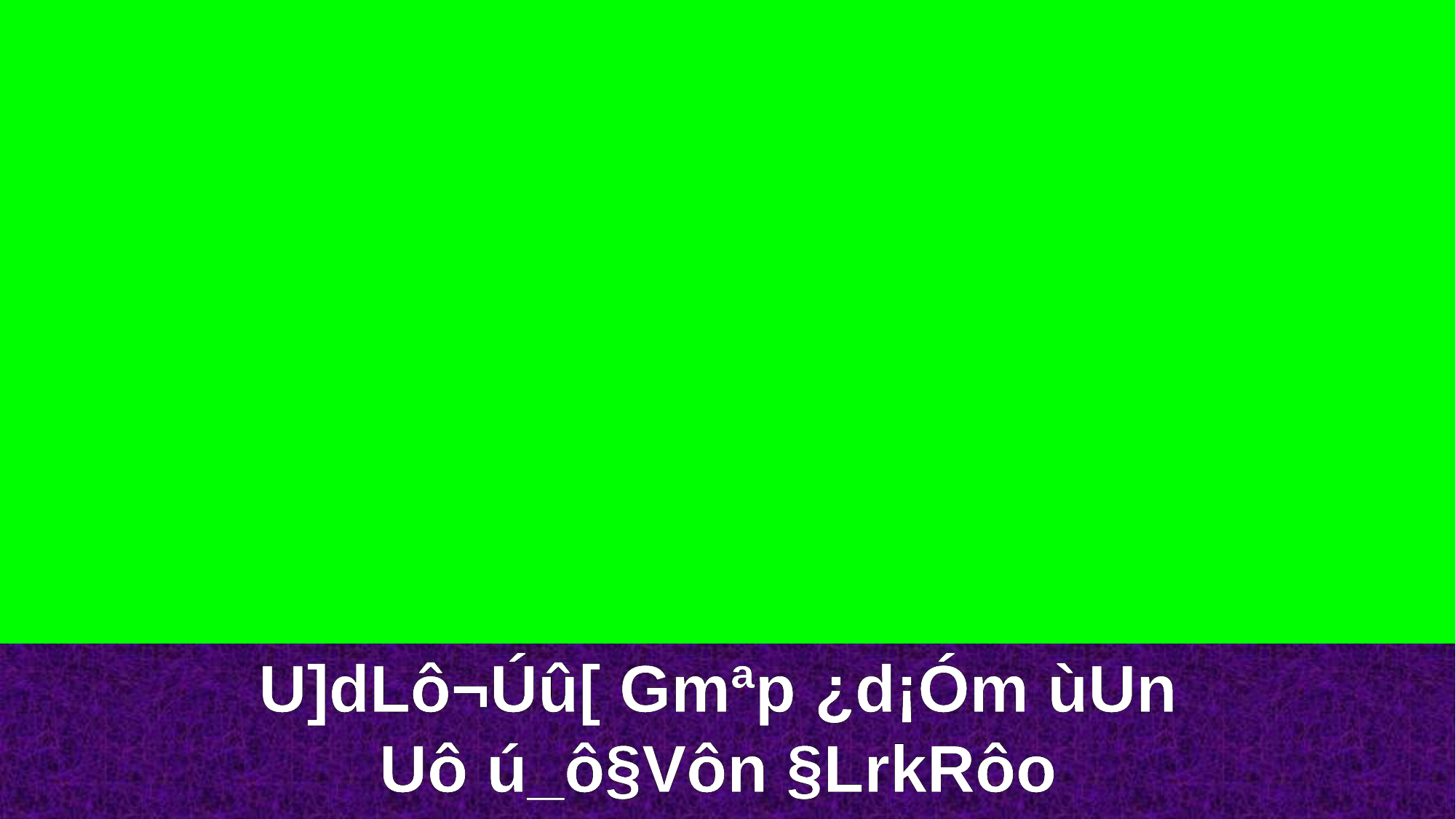

U]dLô¬Úû[ Gmªp ¿d¡Óm ùUn
Uô ú_ô§Vôn §LrkRôo